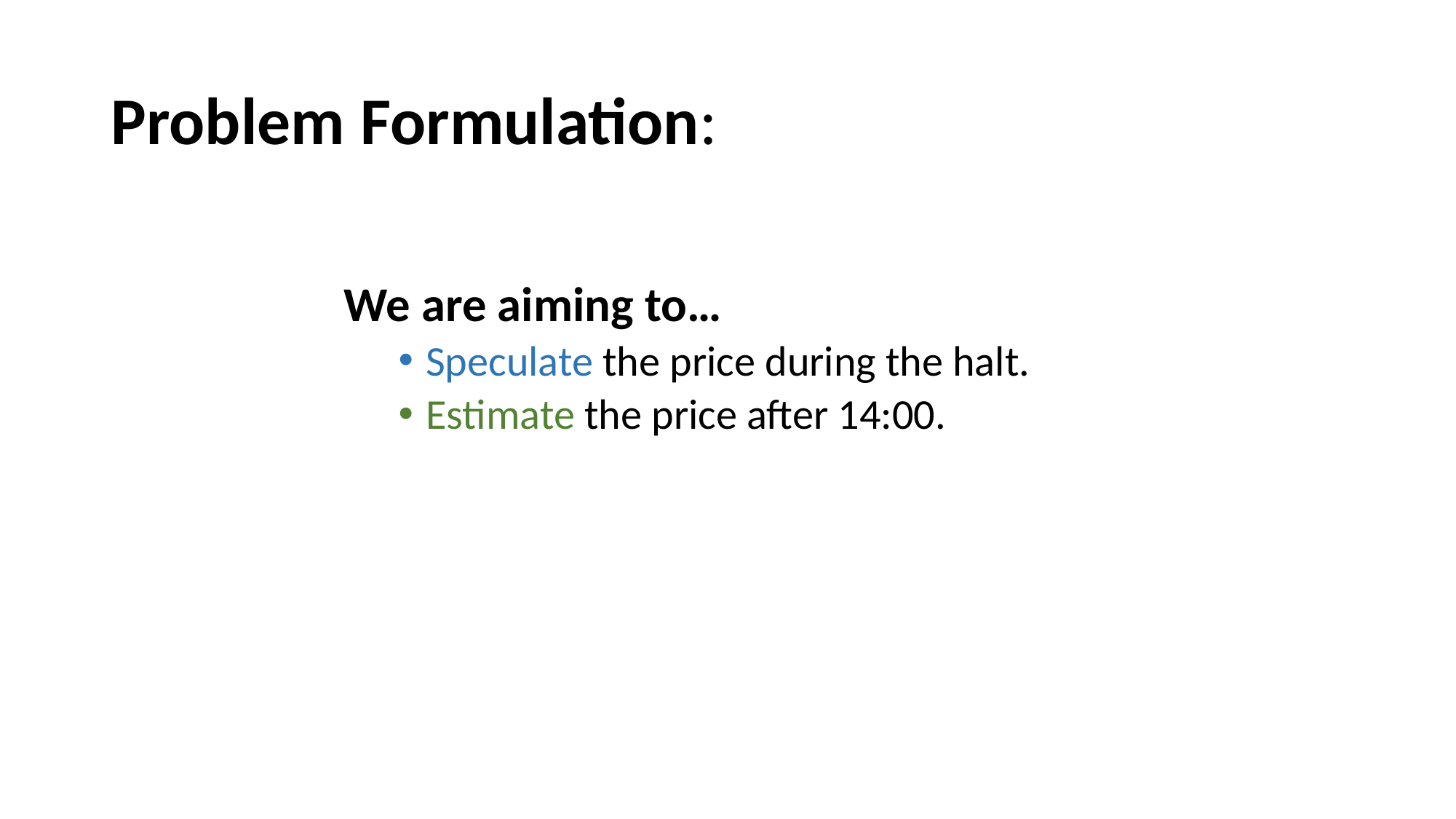

# Problem Formulation:
We are aiming to…
Speculate the price during the halt.
Estimate the price after 14:00.